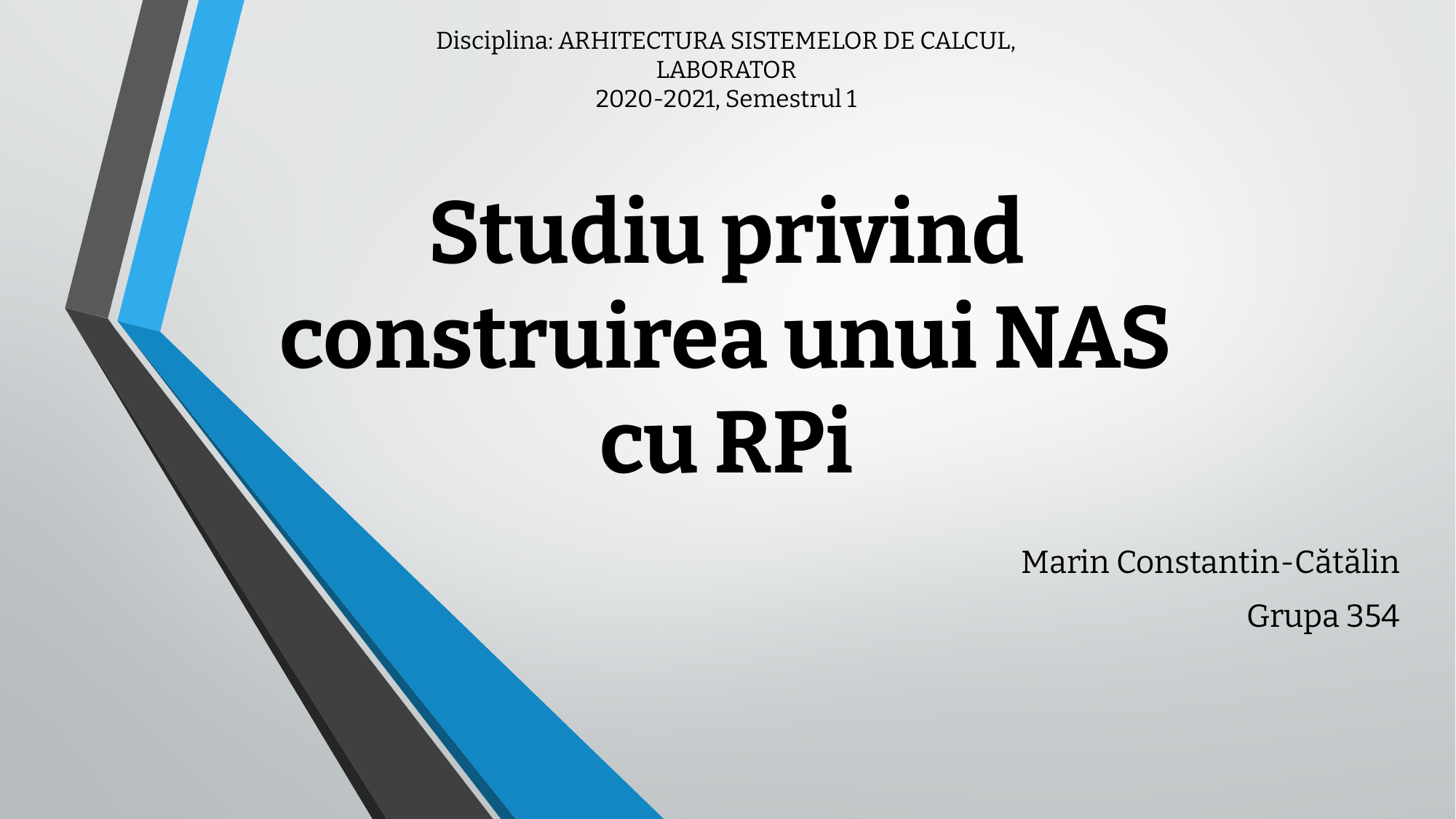

Disciplina: ARHITECTURA SISTEMELOR DE CALCUL, LABORATOR
2020-2021, Semestrul 1
# Studiu privind construirea unui NAS cu RPi

Marin Constantin-Cătălin
Grupa 354